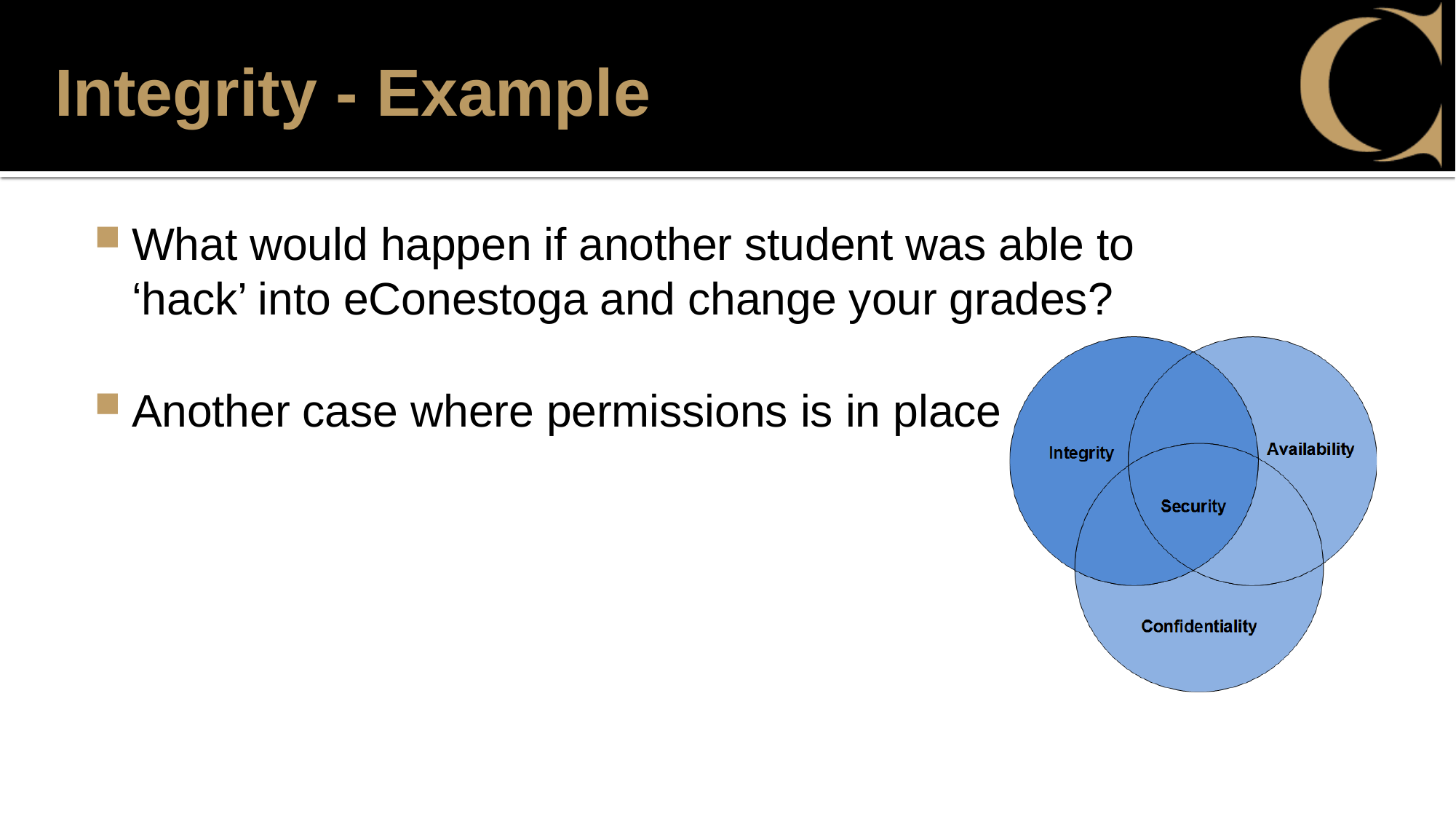

# Integrity - Example
What would happen if another student was able to ‘hack’ into eConestoga and change your grades?

Another case where permissions is in place